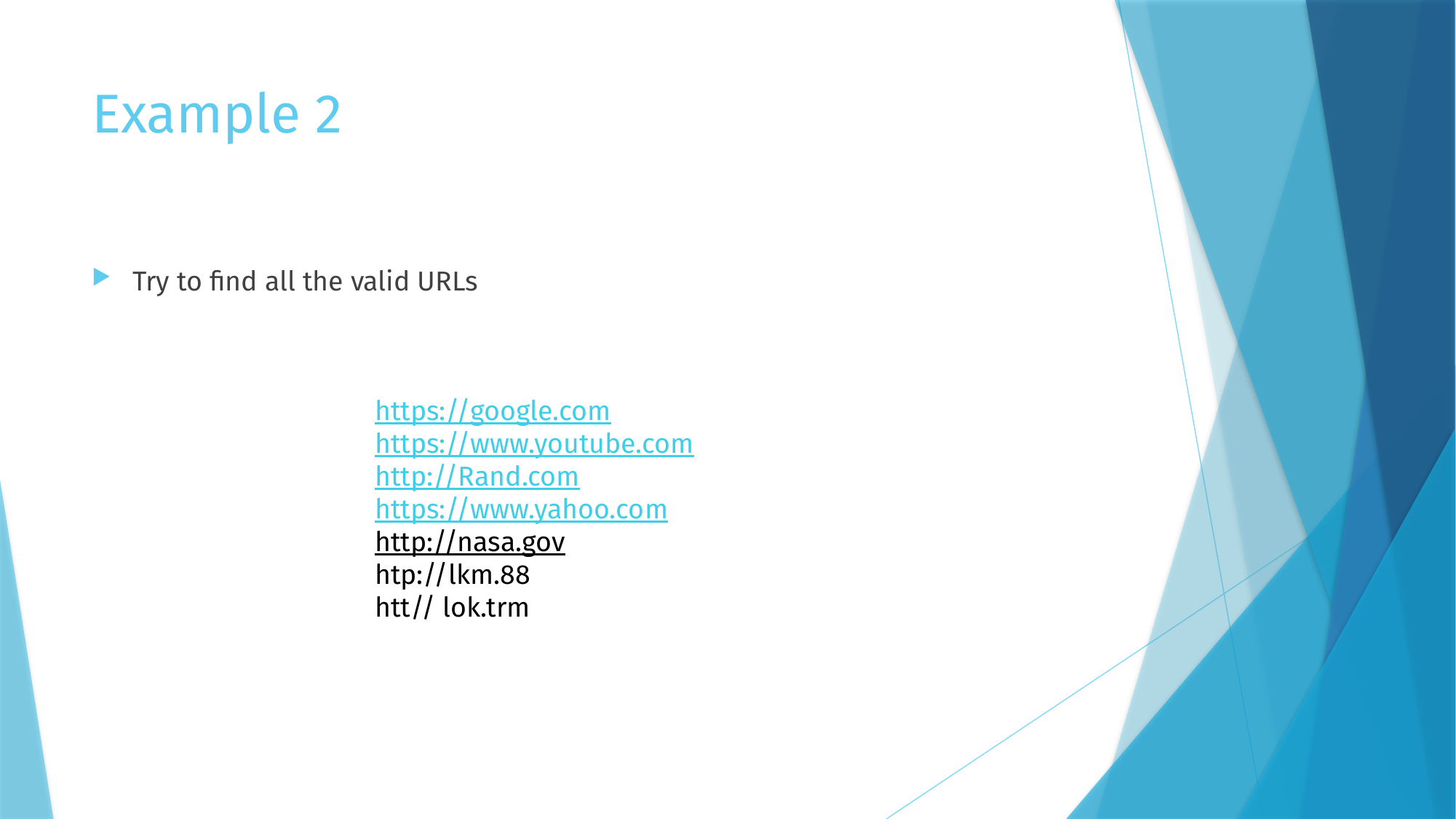

# Example 2
Try to find all the valid URLs
https://google.com
https://www.youtube.com
http://Rand.com
https://www.yahoo.com
http://nasa.gov
htp://lkm.88
htt// lok.trm